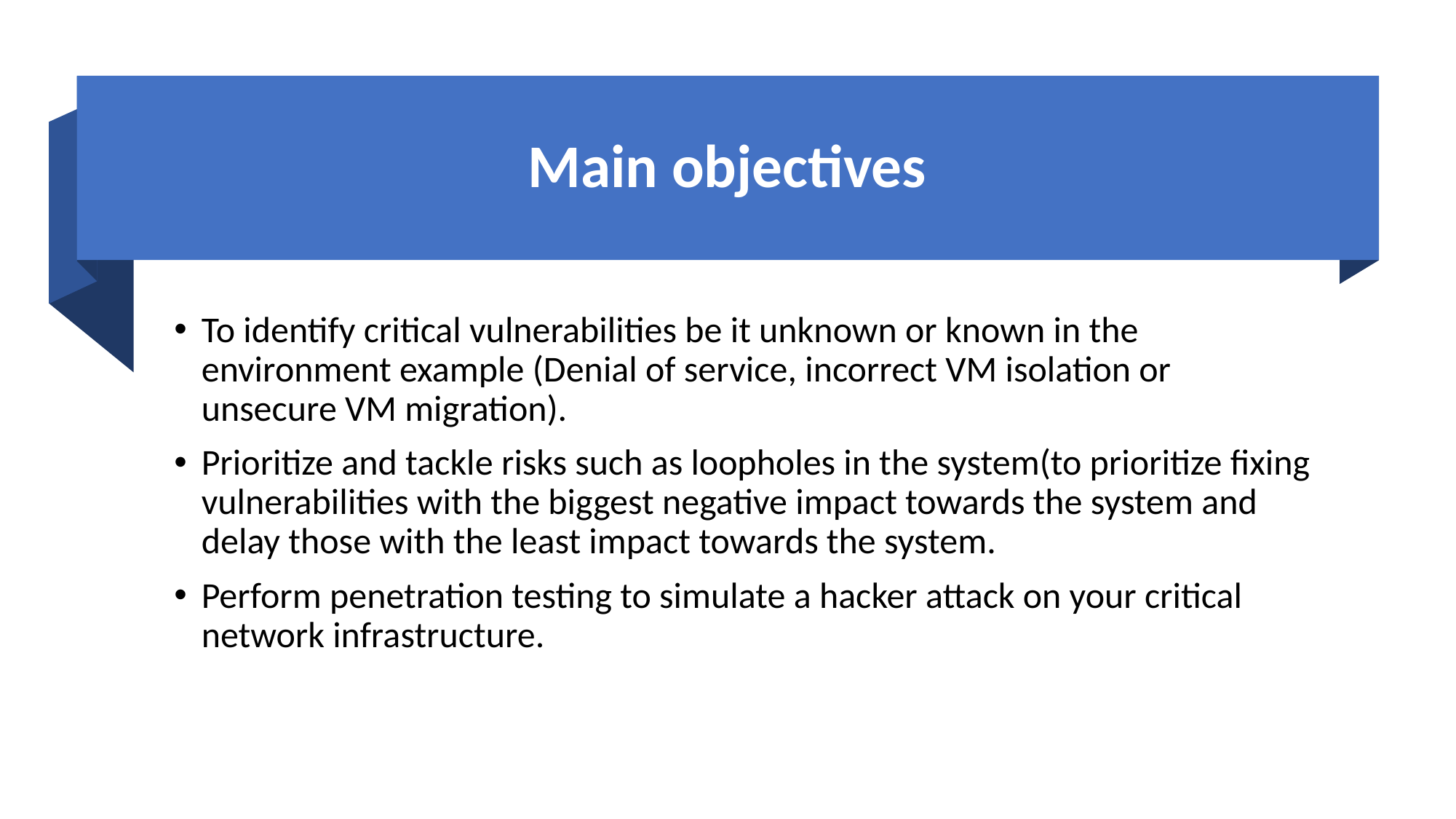

# Main objectives

To identify critical vulnerabilities be it unknown or known in the environment example (Denial of service, incorrect VM isolation or unsecure VM migration).
Prioritize and tackle risks such as loopholes in the system(to prioritize fixing vulnerabilities with the biggest negative impact towards the system and delay those with the least impact towards the system.
Perform penetration testing to simulate a hacker attack on your critical network infrastructure.